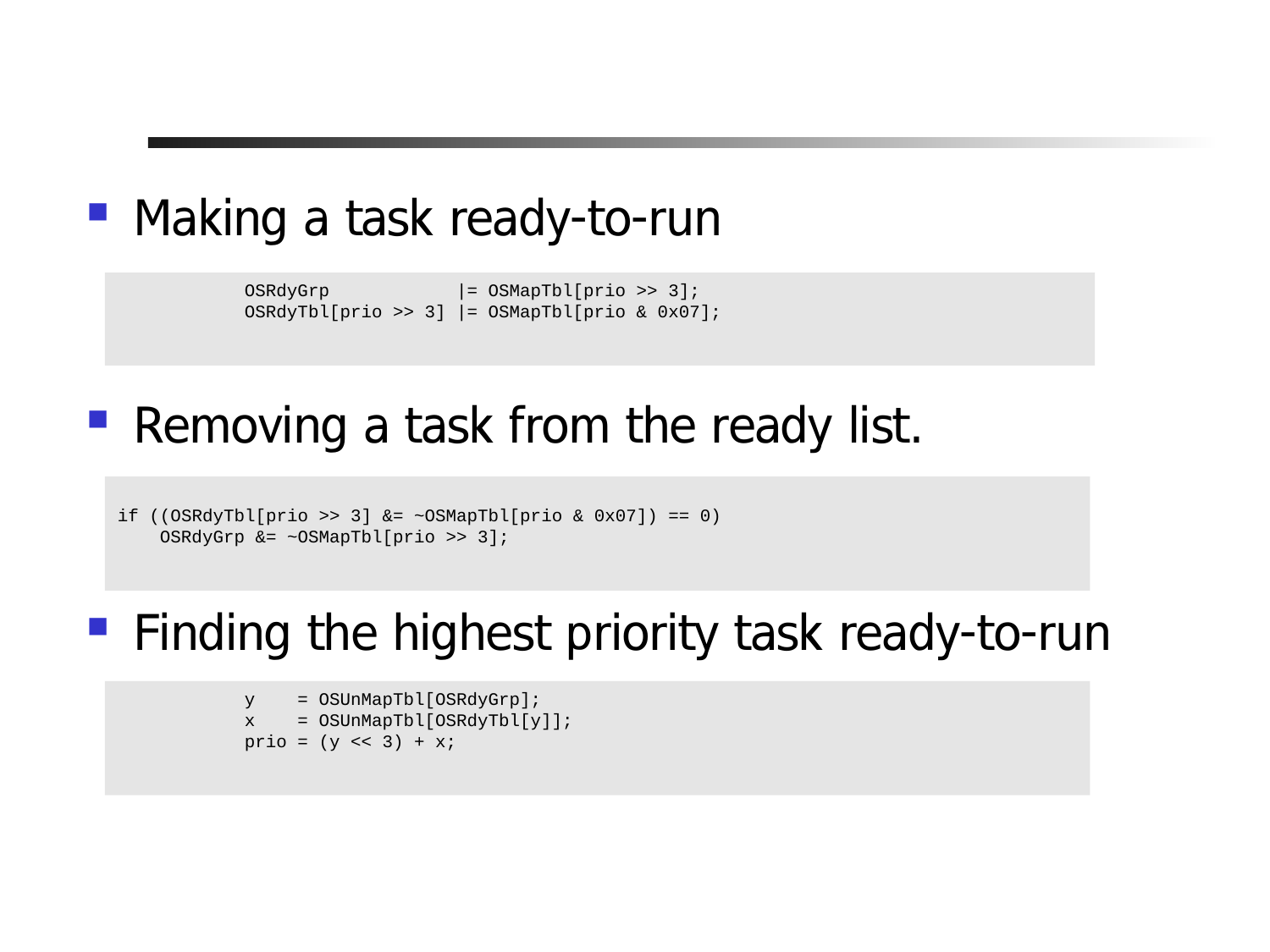

#
Making a task ready-to-run

Removing a task from the ready list.

Finding the highest priority task ready-to-run
	OSRdyGrp            |= OSMapTbl[prio >> 3];
	OSRdyTbl[prio >> 3] |= OSMapTbl[prio & 0x07];

if ((OSRdyTbl[prio >> 3] &= ~OSMapTbl[prio & 0x07]) == 0)
    OSRdyGrp &= ~OSMapTbl[prio >> 3];

	y    = OSUnMapTbl[OSRdyGrp];
	x    = OSUnMapTbl[OSRdyTbl[y]];
	prio = (y << 3) + x;